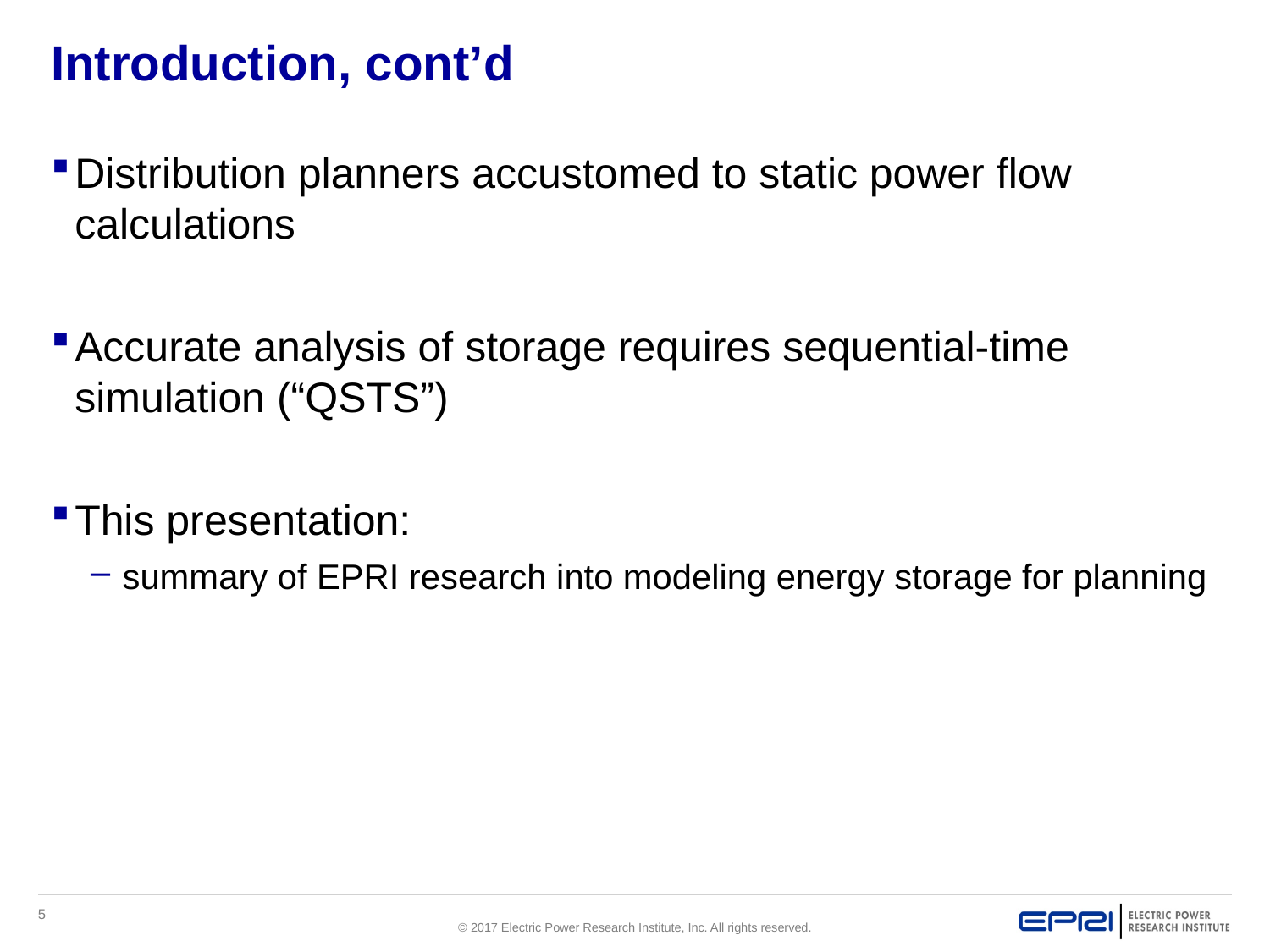

# Introduction, cont’d
Distribution planners accustomed to static power flow calculations

Accurate analysis of storage requires sequential-time simulation (“QSTS”)

This presentation:
summary of EPRI research into modeling energy storage for planning